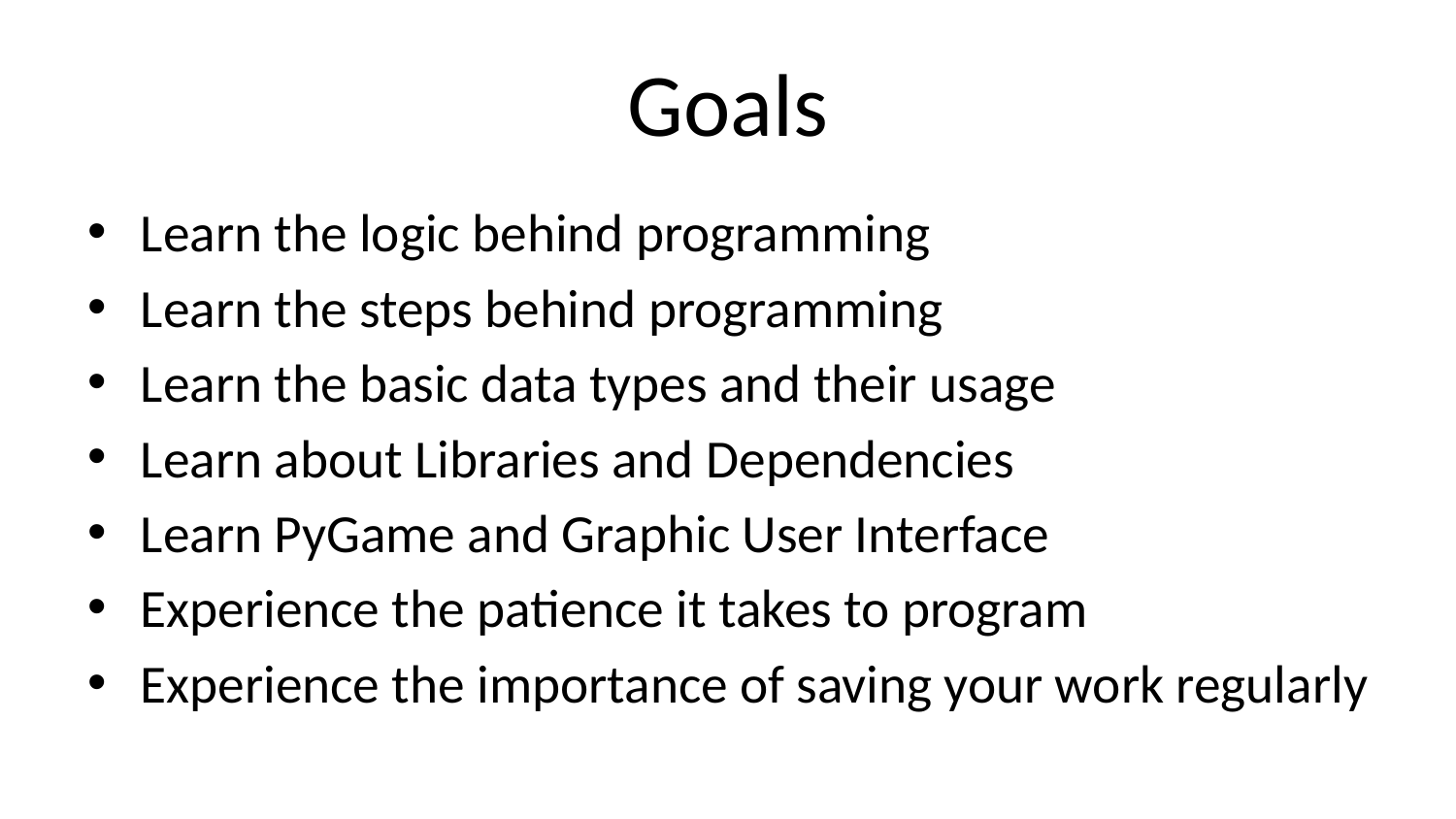

# Goals
Learn the logic behind programming
Learn the steps behind programming
Learn the basic data types and their usage
Learn about Libraries and Dependencies
Learn PyGame and Graphic User Interface
Experience the patience it takes to program
Experience the importance of saving your work regularly